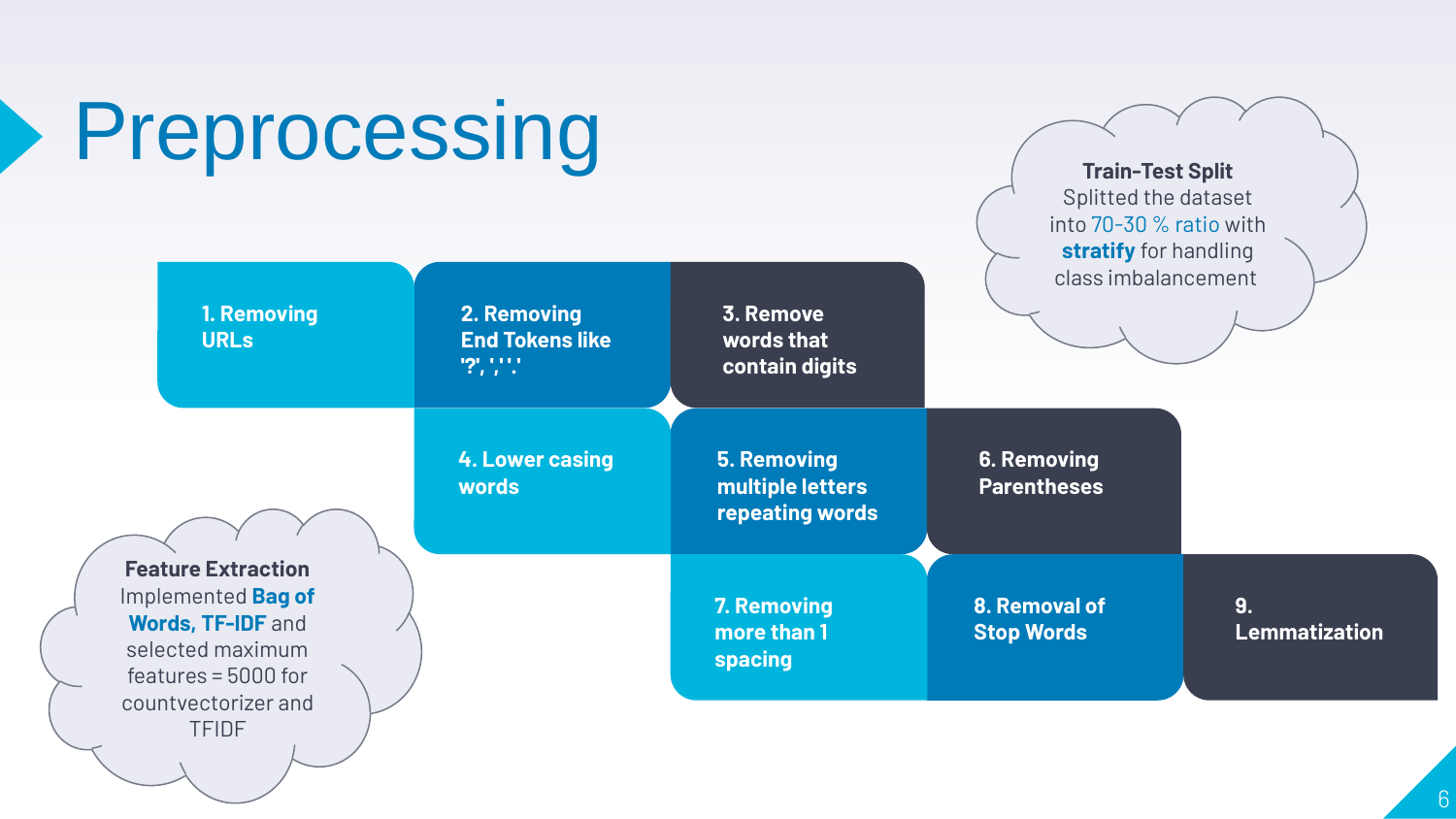

# Preprocessing
Train-Test Split
Splitted the dataset into 70-30 % ratio with stratify for handling class imbalancement

1. Removing URLs

2. Removing End Tokens like '?', ',' '.'

3. Remove words that contain digits

4. Lower casing words

5. Removing multiple letters repeating words

6. Removing Parentheses
Feature Extraction
Implemented Bag of Words, TF-IDF and selected maximum features = 5000 for countvectorizer and TFIDF

7. Removing more than 1 spacing

8. Removal of Stop Words

9. Lemmatization
6